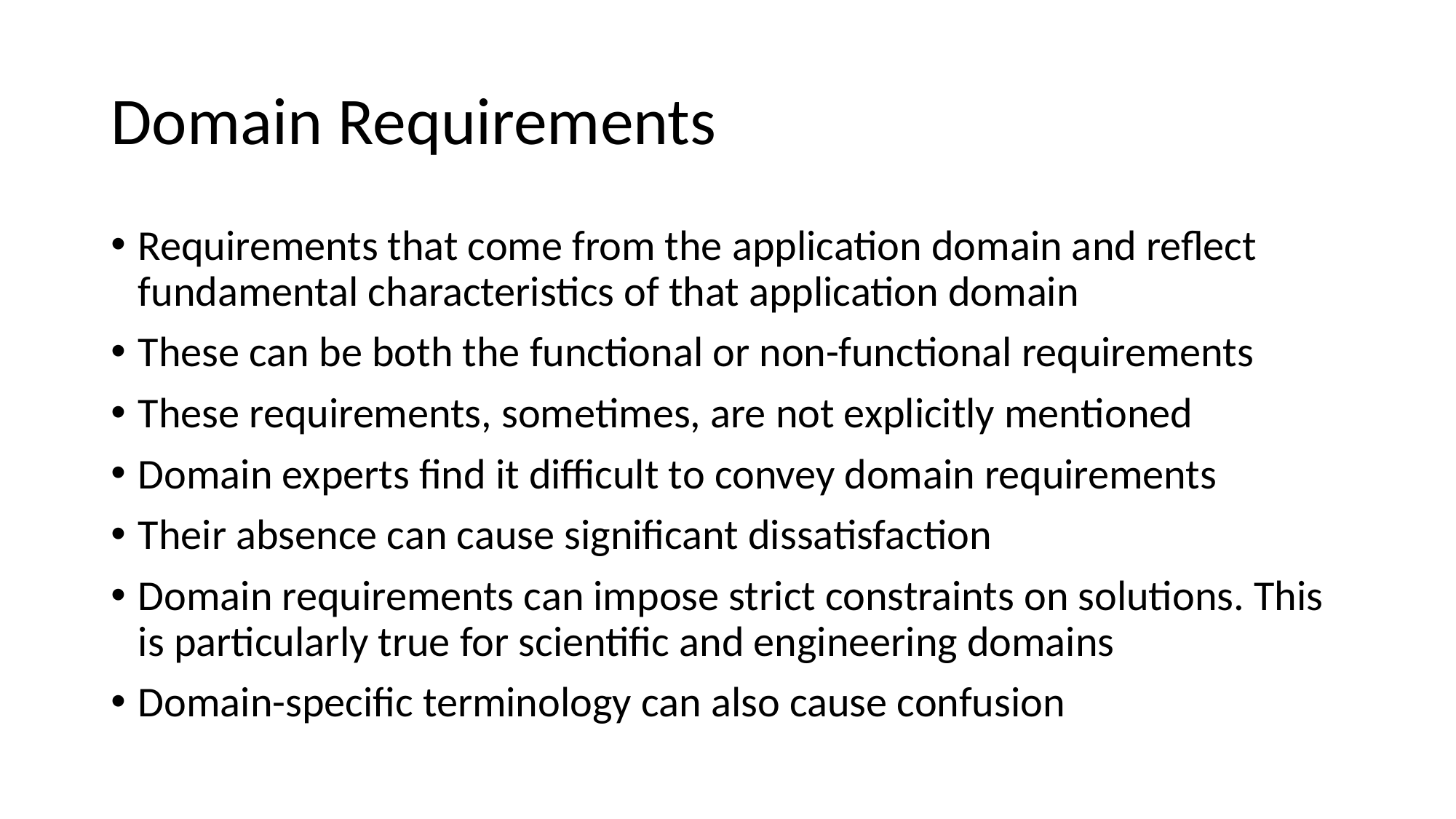

# Domain Requirements
Requirements that come from the application domain and reflect fundamental characteristics of that application domain
These can be both the functional or non-functional requirements
These requirements, sometimes, are not explicitly mentioned
Domain experts find it difficult to convey domain requirements
Their absence can cause significant dissatisfaction
Domain requirements can impose strict constraints on solutions. This is particularly true for scientific and engineering domains
Domain-specific terminology can also cause confusion